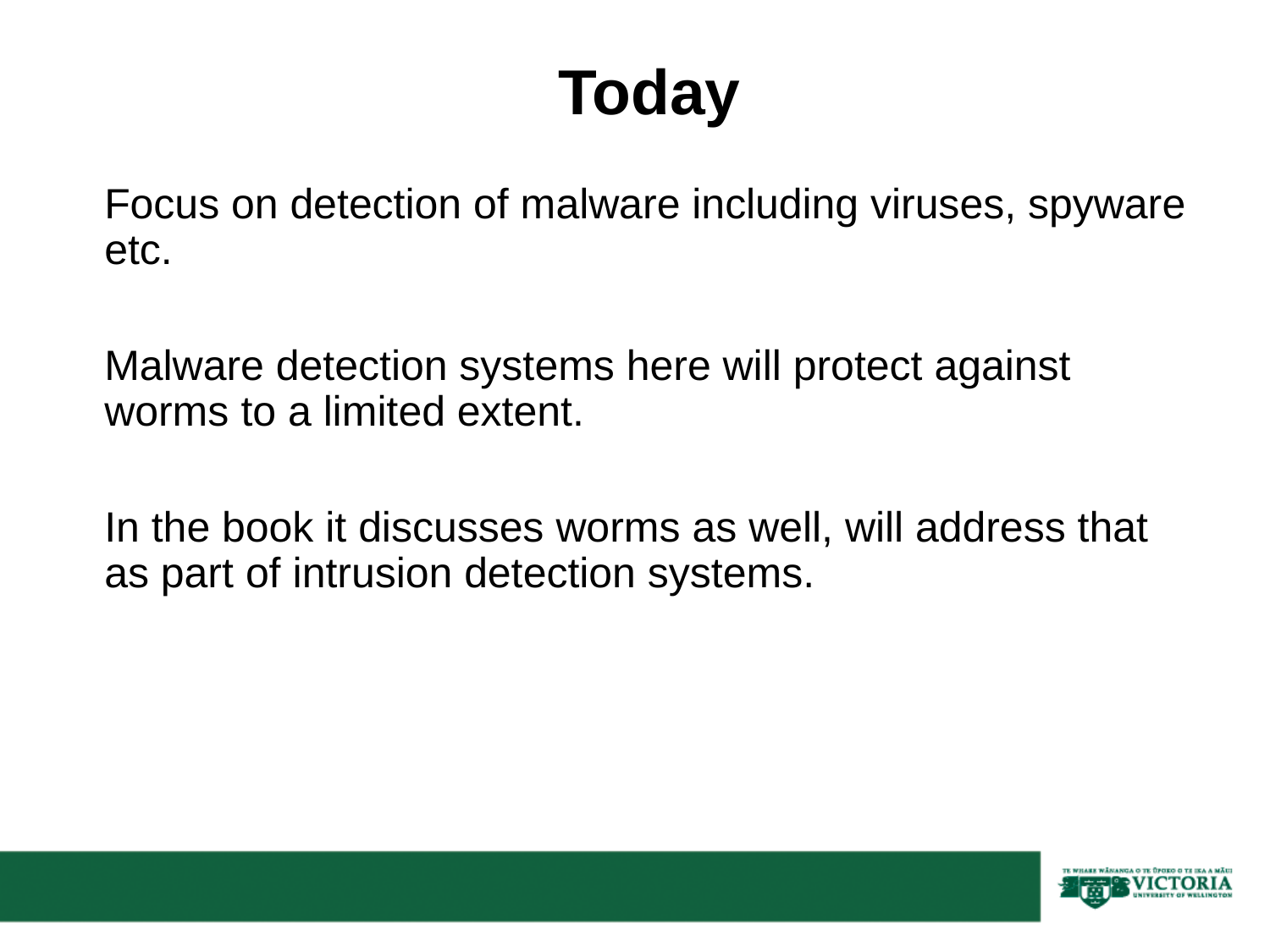

# Today
Focus on detection of malware including viruses, spyware etc.

Malware detection systems here will protect against worms to a limited extent.

In the book it discusses worms as well, will address that as part of intrusion detection systems.